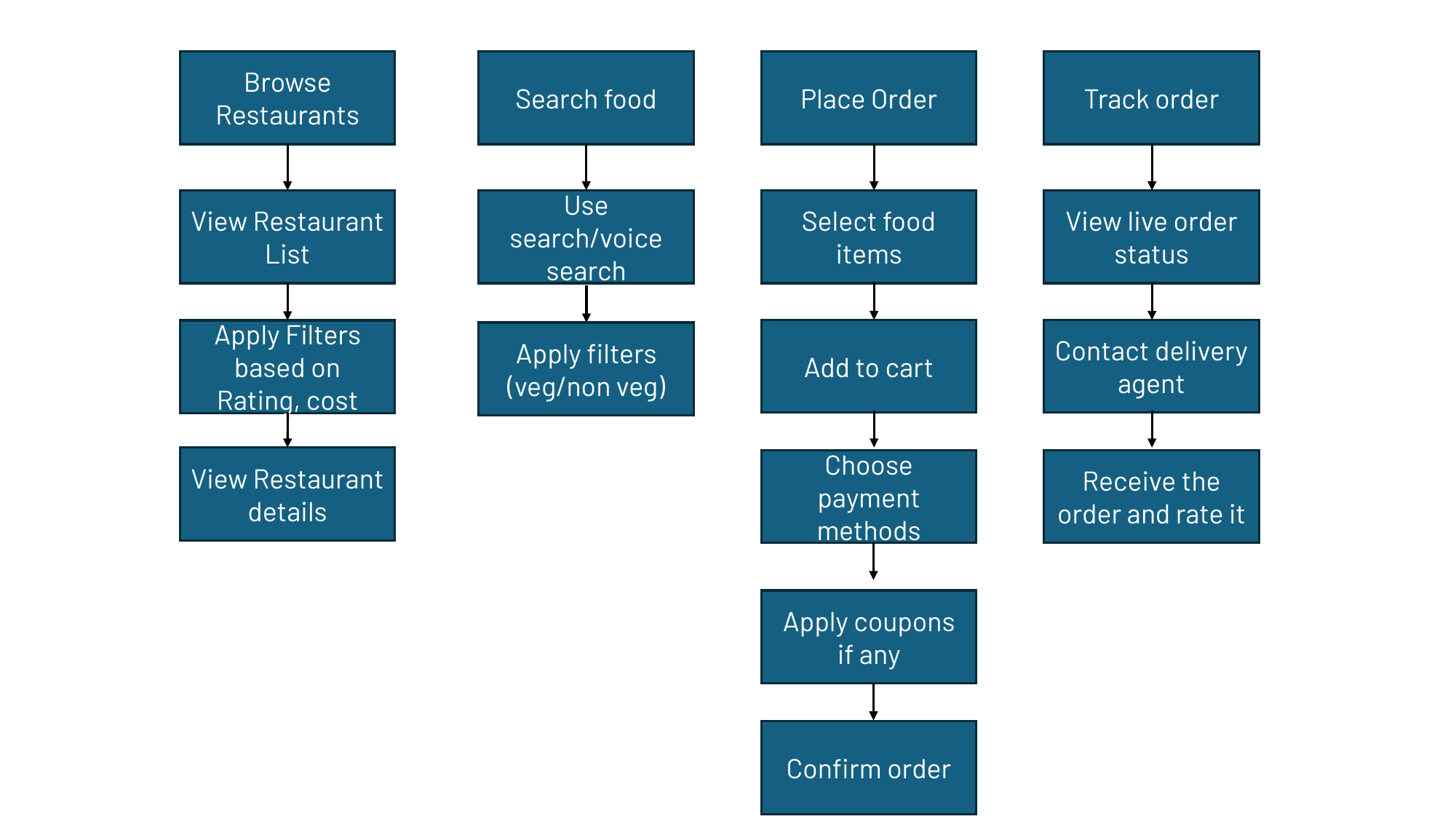

Browse Restaurants
Search food
Place Order
Track order
View Restaurant List
Use search/voice search
Select food items
View live order status
Add to cart
Contact delivery agent
Apply Filters based on Rating, cost
Apply filters
(veg/non veg)
View Restaurant details
Choose payment methods
Receive the order and rate it
Apply coupons if any
Confirm order